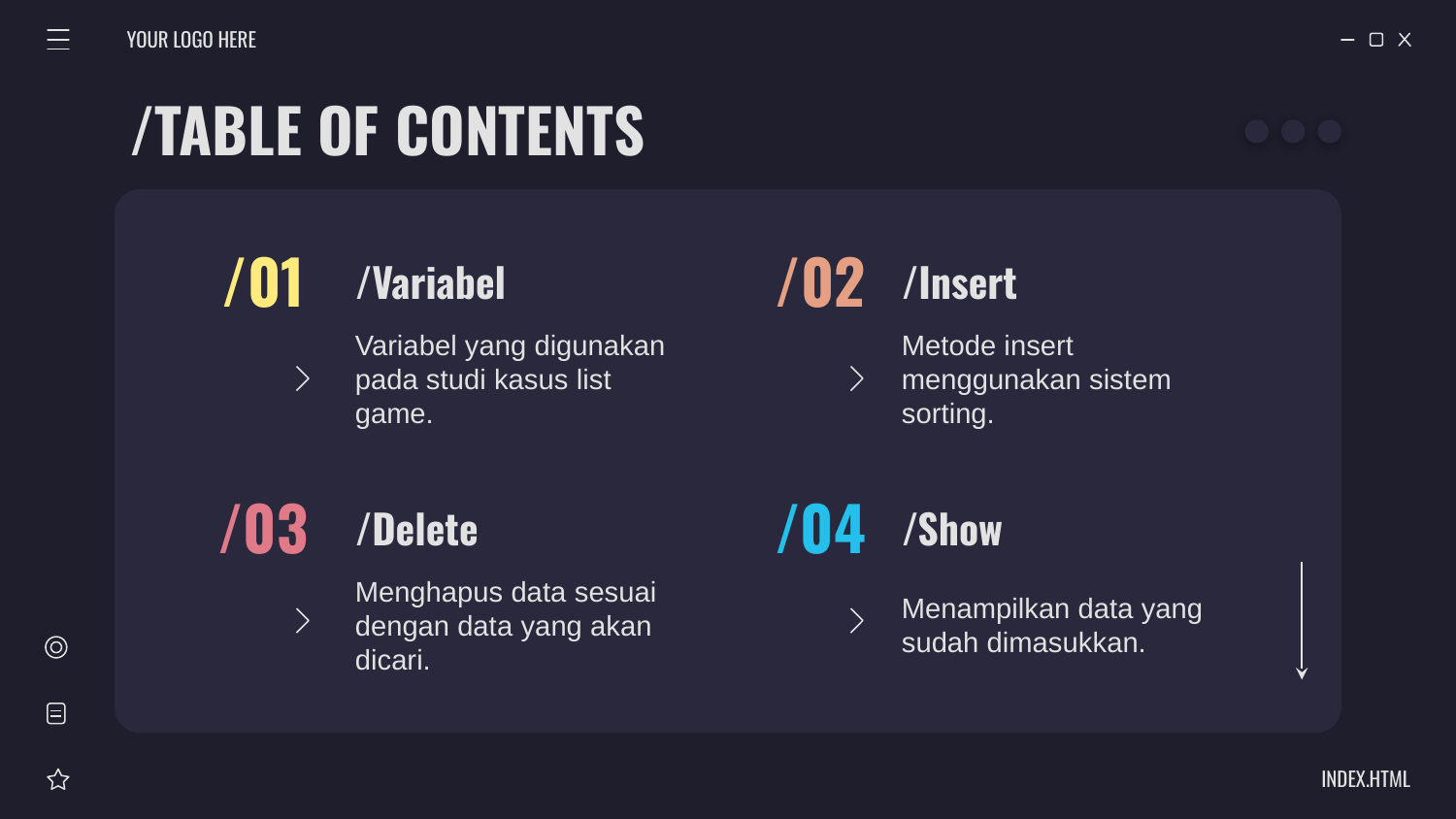

YOUR LOGO HERE

/TABLE OF CONTENTS

/01
/02
# /Variabel
/Insert
Variabel yang digunakan pada studi kasus list game.
Metode insert menggunakan sistem sorting.

/03
/04
/Delete
/Show
Menghapus data sesuai dengan data yang akan dicari.
Menampilkan data yang sudah dimasukkan.

INDEX.HTML